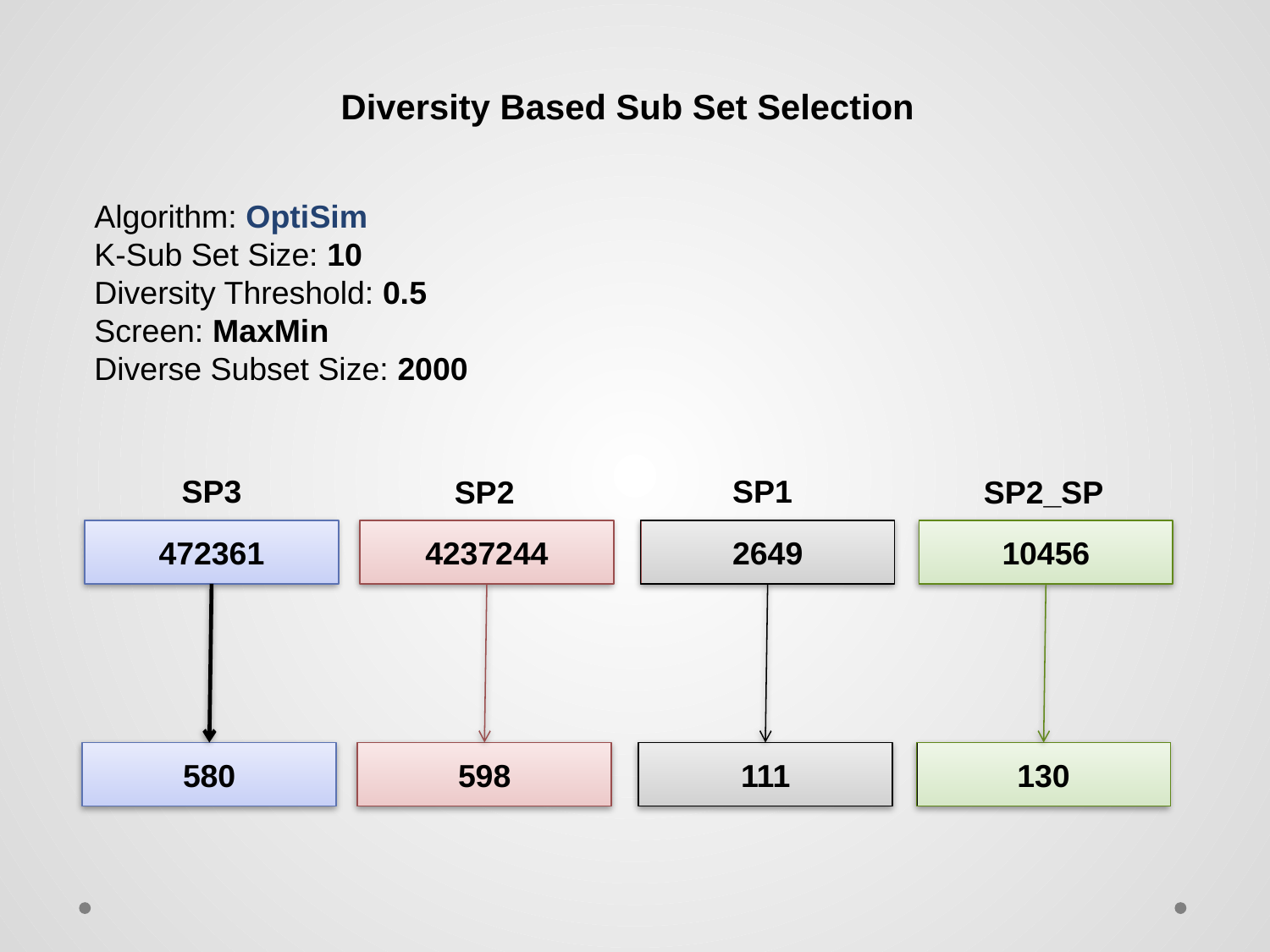

Diversity Based Sub Set Selection
Algorithm: OptiSim
K-Sub Set Size: 10
Diversity Threshold: 0.5
Screen: MaxMin
Diverse Subset Size: 2000
SP3
SP1
SP2
SP2_SP
472361
4237244
2649
10456
580
598
111
130